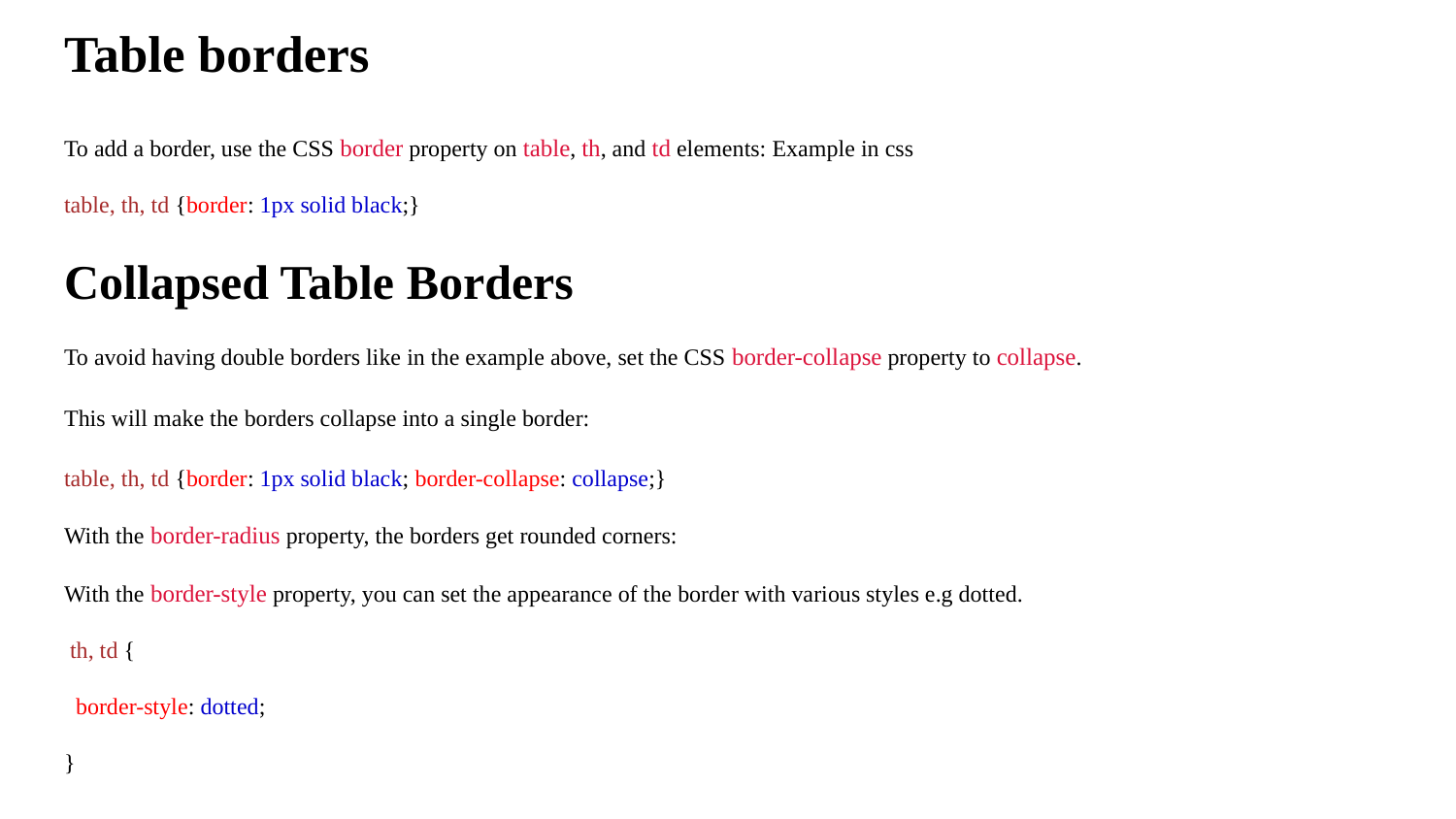

# Table borders
To add a border, use the CSS border property on table, th, and td elements: Example in css
table, th, td {border: 1px solid black;}
Collapsed Table Borders
To avoid having double borders like in the example above, set the CSS border-collapse property to collapse.
This will make the borders collapse into a single border:
table, th, td {border: 1px solid black; border-collapse: collapse;}
With the border-radius property, the borders get rounded corners:
With the border-style property, you can set the appearance of the border with various styles e.g dotted.
 th, td {
  border-style: dotted;
}